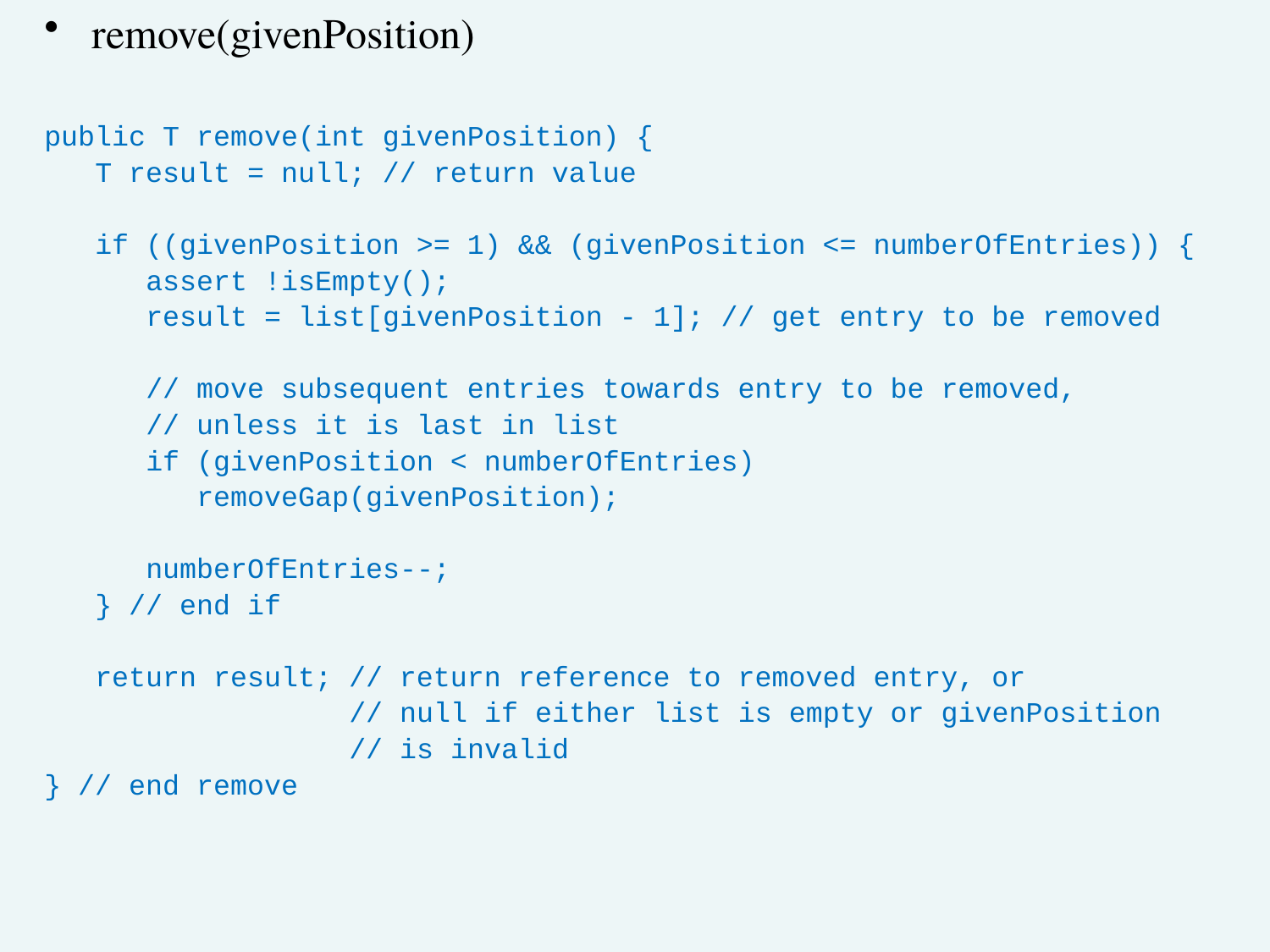

remove(givenPosition)

public T remove(int givenPosition) {
   T result = null; // return value

   if ((givenPosition >= 1) && (givenPosition <= numberOfEntries)) {
      assert !isEmpty();
      result = list[givenPosition - 1]; // get entry to be removed

      // move subsequent entries towards entry to be removed,
      // unless it is last in list
      if (givenPosition < numberOfEntries)
         removeGap(givenPosition);

      numberOfEntries--;
   } // end if

   return result; // return reference to removed entry, or
                  // null if either list is empty or givenPosition
                  // is invalid
} // end remove